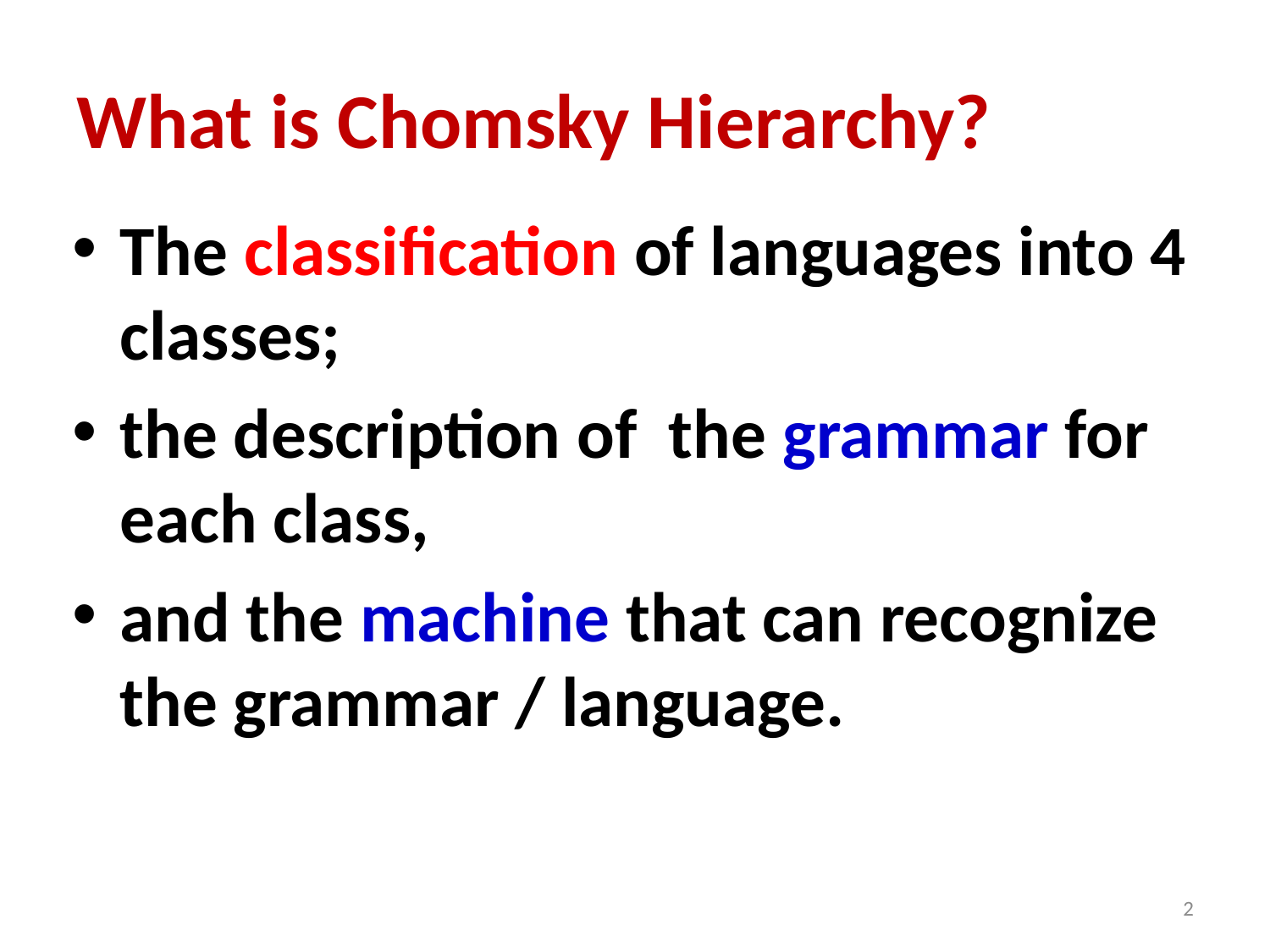

# What is Chomsky Hierarchy?
The classification of languages into 4 classes;
the description of  the grammar for each class,
and the machine that can recognize the grammar / language.

2